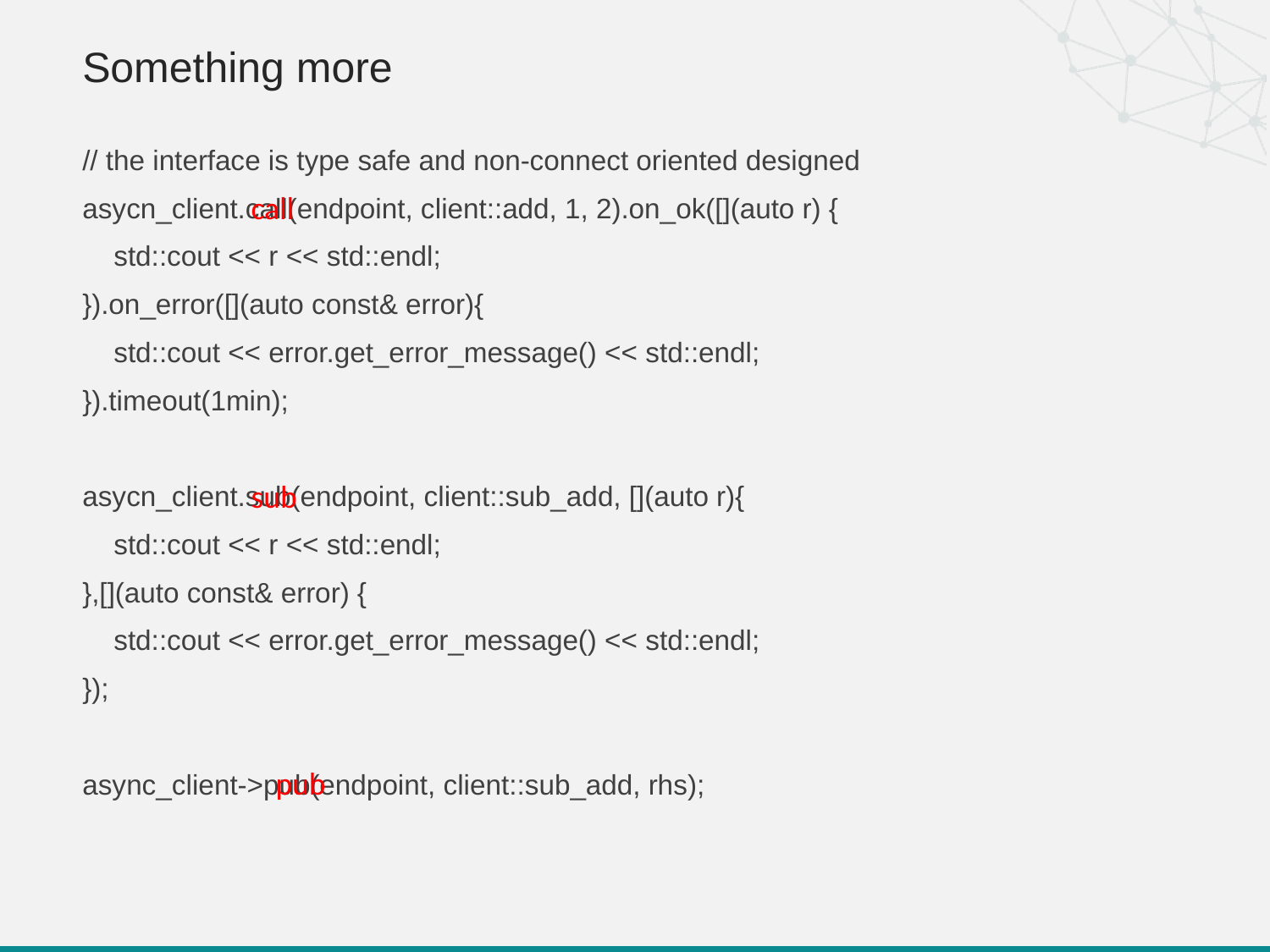

# Something more
// the interface is type safe and non-connect oriented designed
asycn_client.call(endpoint, client::add, 1, 2).on_ok([](auto r) {
    std::cout << r << std::endl;
}).on_error([](auto const& error){
    std::cout << error.get_error_message() << std::endl;
}).timeout(1min);

asycn_client.sub(endpoint, client::sub_add, [](auto r){
    std::cout << r << std::endl;
},[](auto const& error) {
    std::cout << error.get_error_message() << std::endl;
});

async_client->pub(endpoint, client::sub_add, rhs);
call
sub
pub